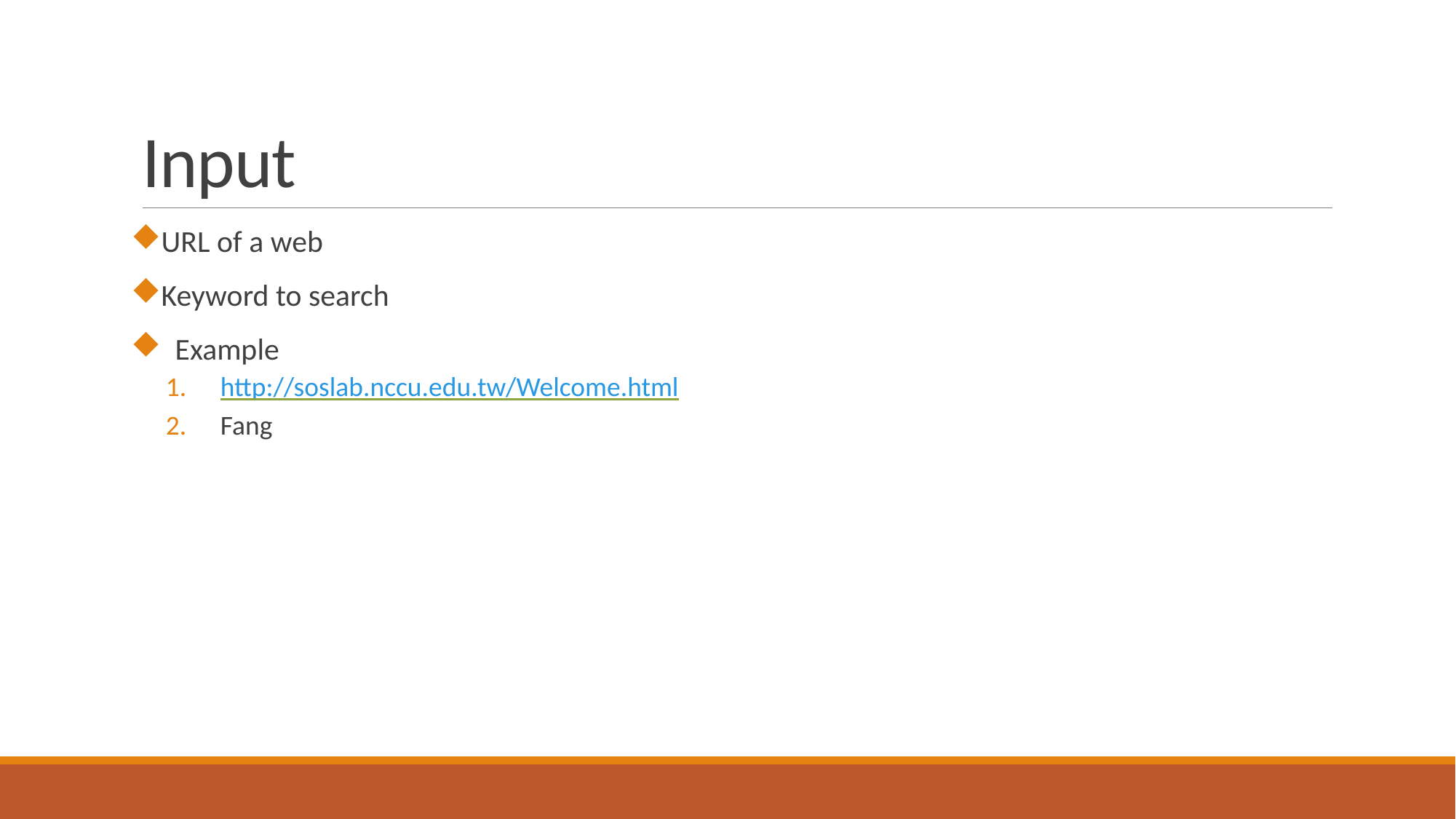

# Input
URL of a web
Keyword to search
  Example
http://soslab.nccu.edu.tw/Welcome.html
Fang